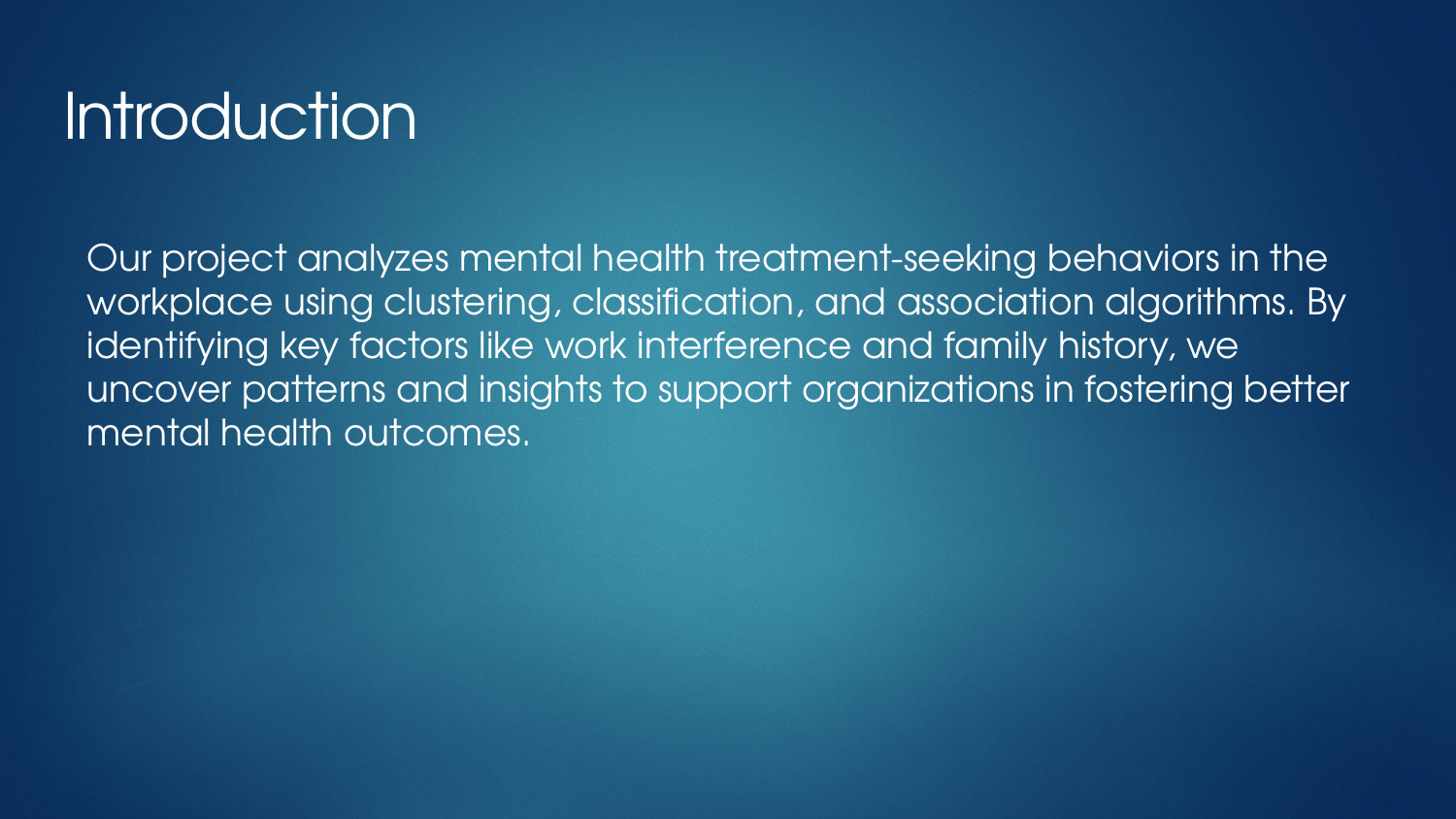

# Introduction
Our project analyzes mental health treatment-seeking behaviors in the workplace using clustering, classification, and association algorithms. By identifying key factors like work interference and family history, we uncover patterns and insights to support organizations in fostering better mental health outcomes.